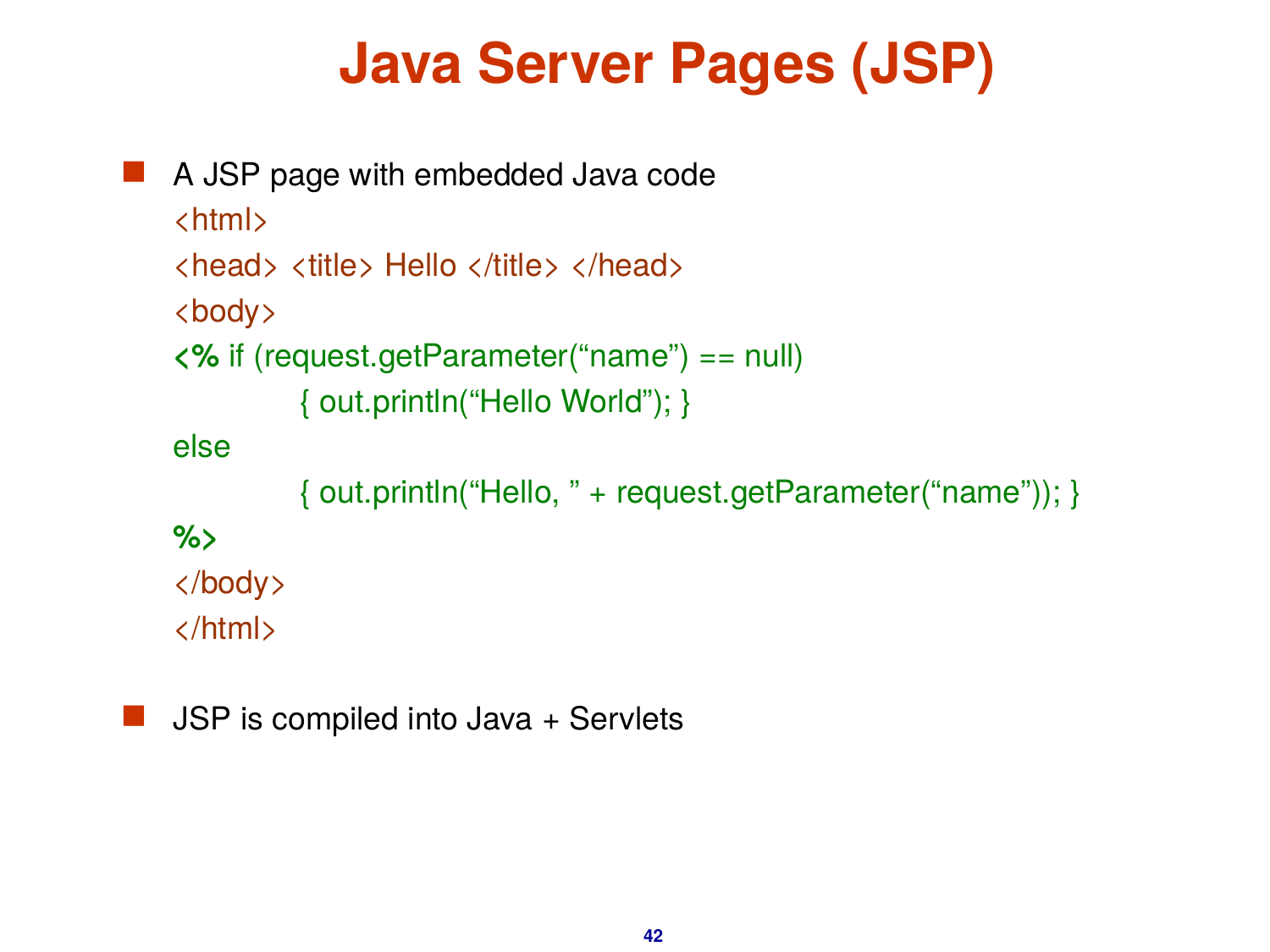

# Java Server Pages (JSP)
A JSP page with embedded Java code
	<html>
	<head> <title> Hello </title> </head>
	<body>
	<% if (request.getParameter(“name”) == null)
		{ out.println(“Hello World”); }
	else
		{ out.println(“Hello, ” + request.getParameter(“name”)); }
	%>
	</body>
	</html>

JSP is compiled into Java + Servlets